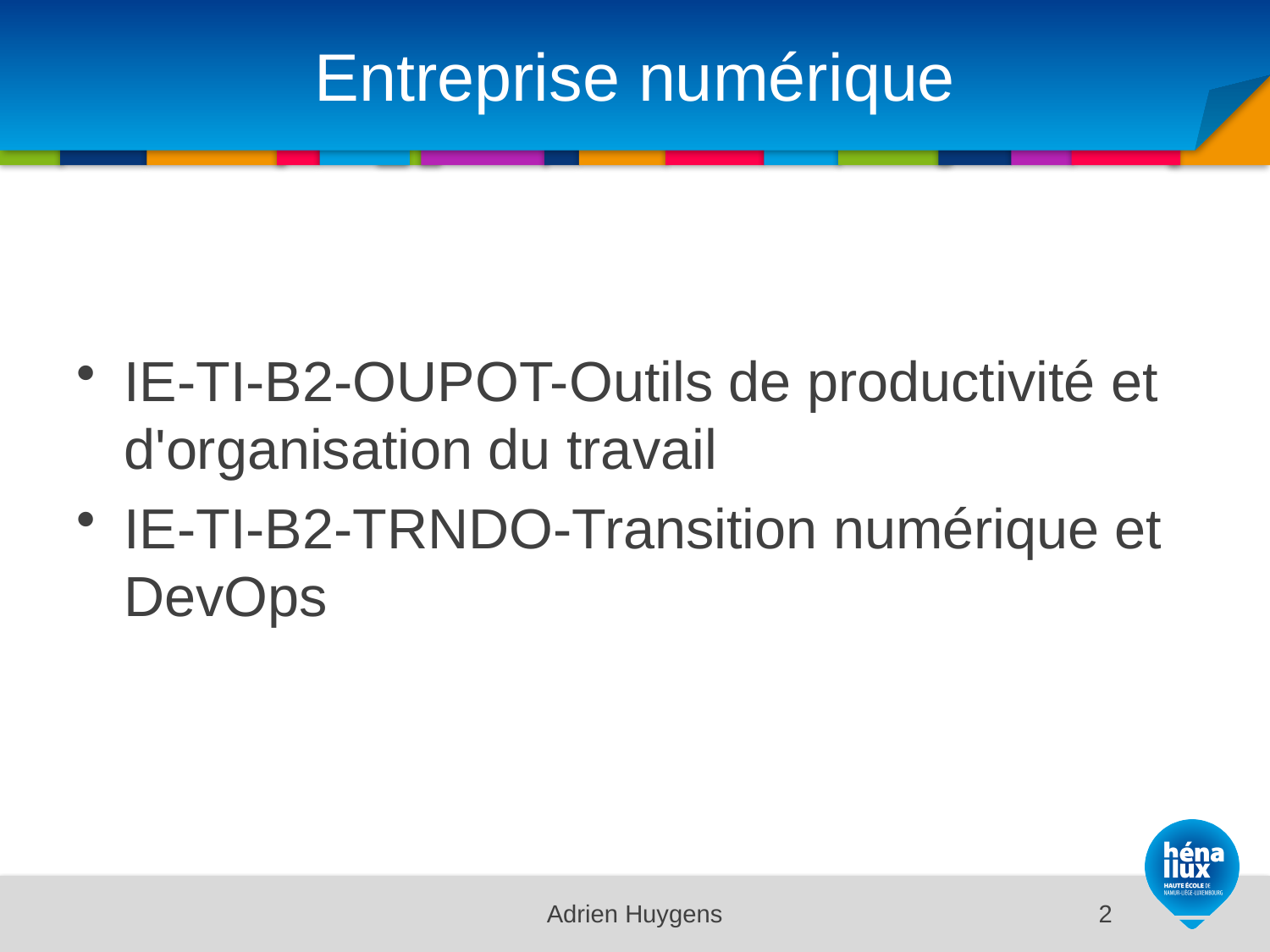

# Entreprise numérique

IE-TI-B2-OUPOT-Outils de productivité et d'organisation du travail
IE-TI-B2-TRNDO-Transition numérique et DevOps
Adrien Huygens
2